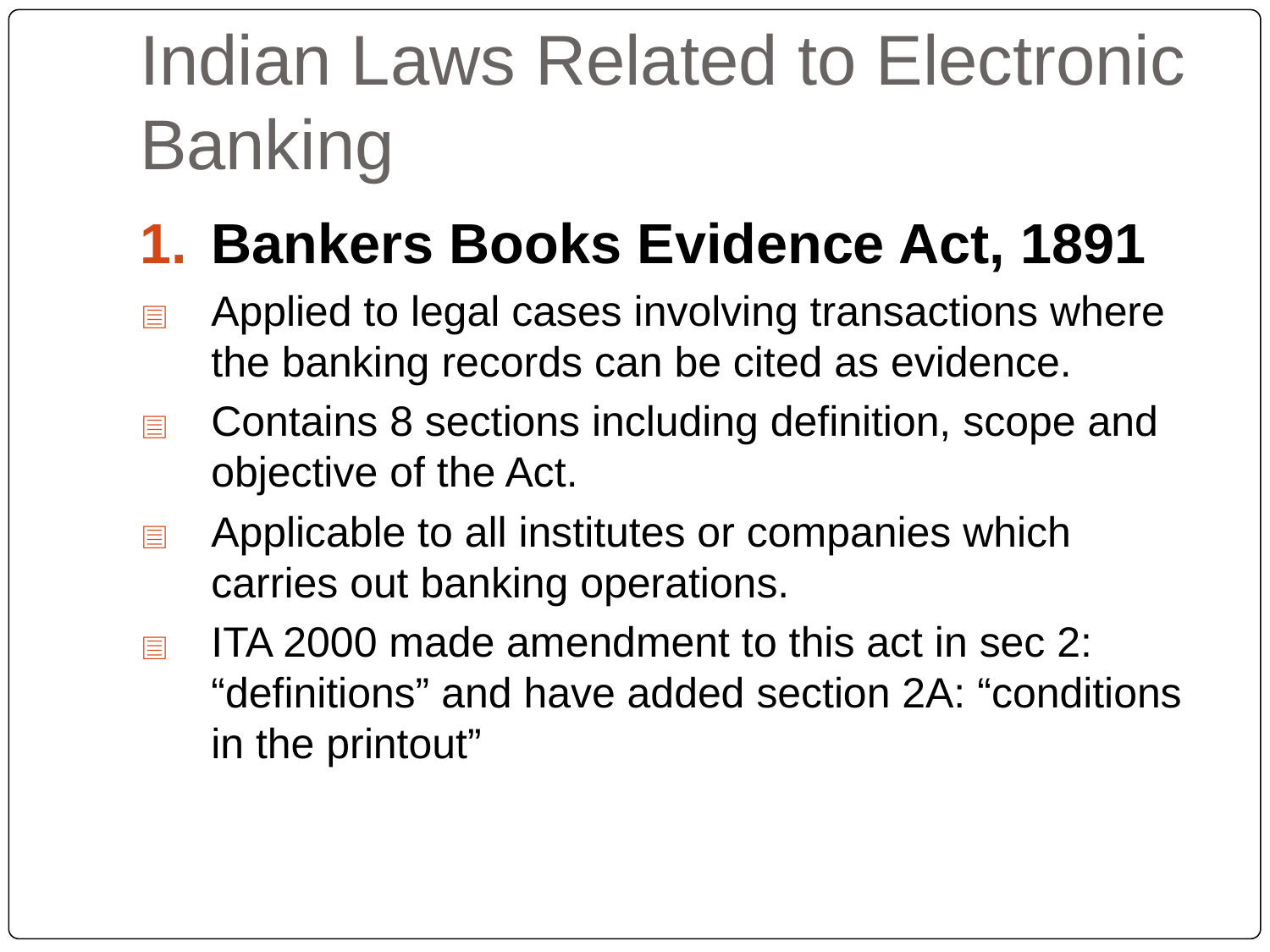

# Indian Laws Related to Electronic Banking
Bankers Books Evidence Act, 1891
Applied to legal cases involving transactions where the banking records can be cited as evidence.
Contains 8 sections including definition, scope and objective of the Act.
Applicable to all institutes or companies which carries out banking operations.
ITA 2000 made amendment to this act in sec 2: “definitions” and have added section 2A: “conditions in the printout”